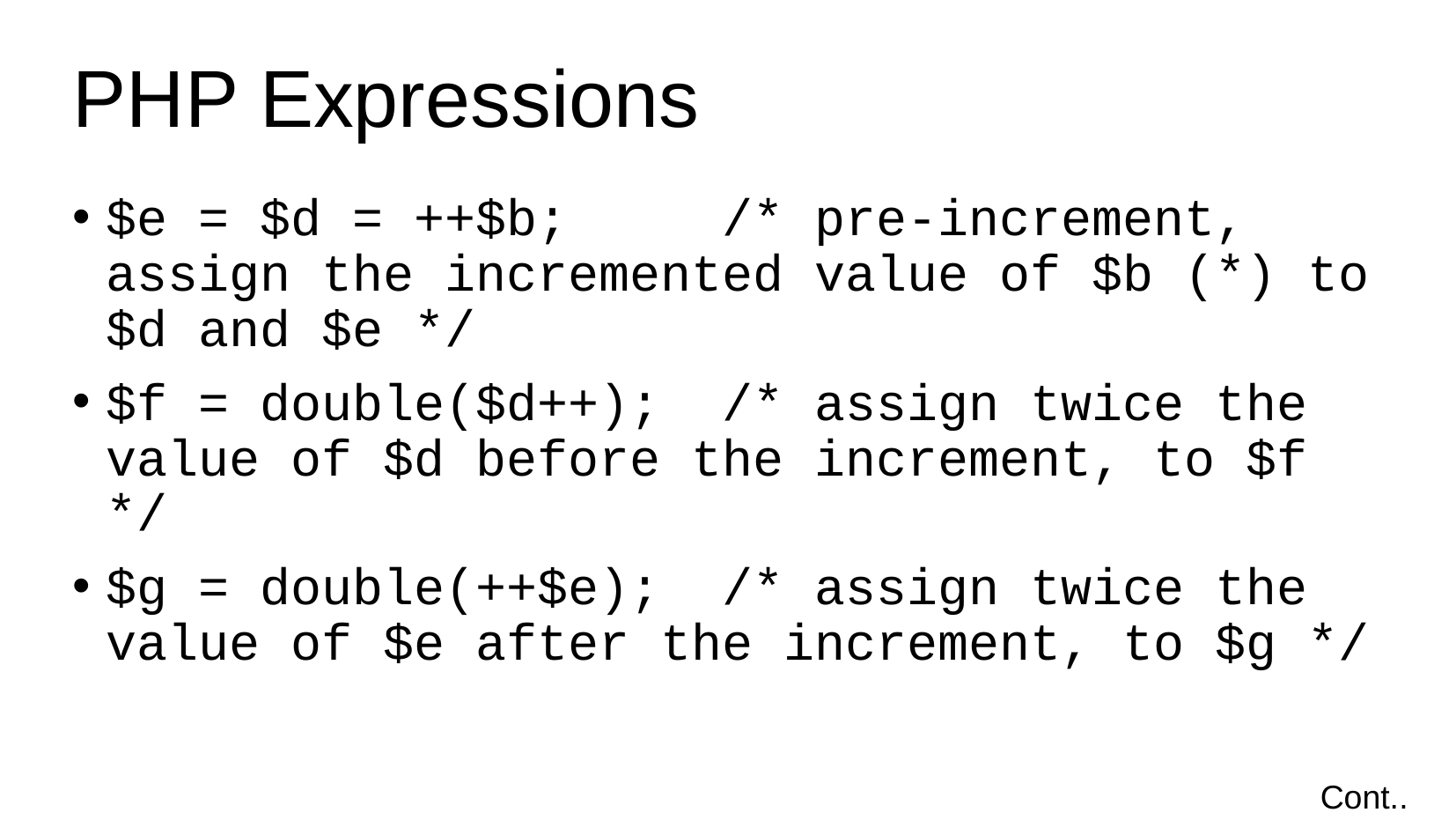

# PHP Expressions
$e = $d = ++$b;     /* pre-increment, assign the incremented value of $b (*) to $d and $e */
$f = double($d++);  /* assign twice the value of $d before the increment, to $f */
$g = double(++$e);  /* assign twice the value of $e after the increment, to $g */

Cont..